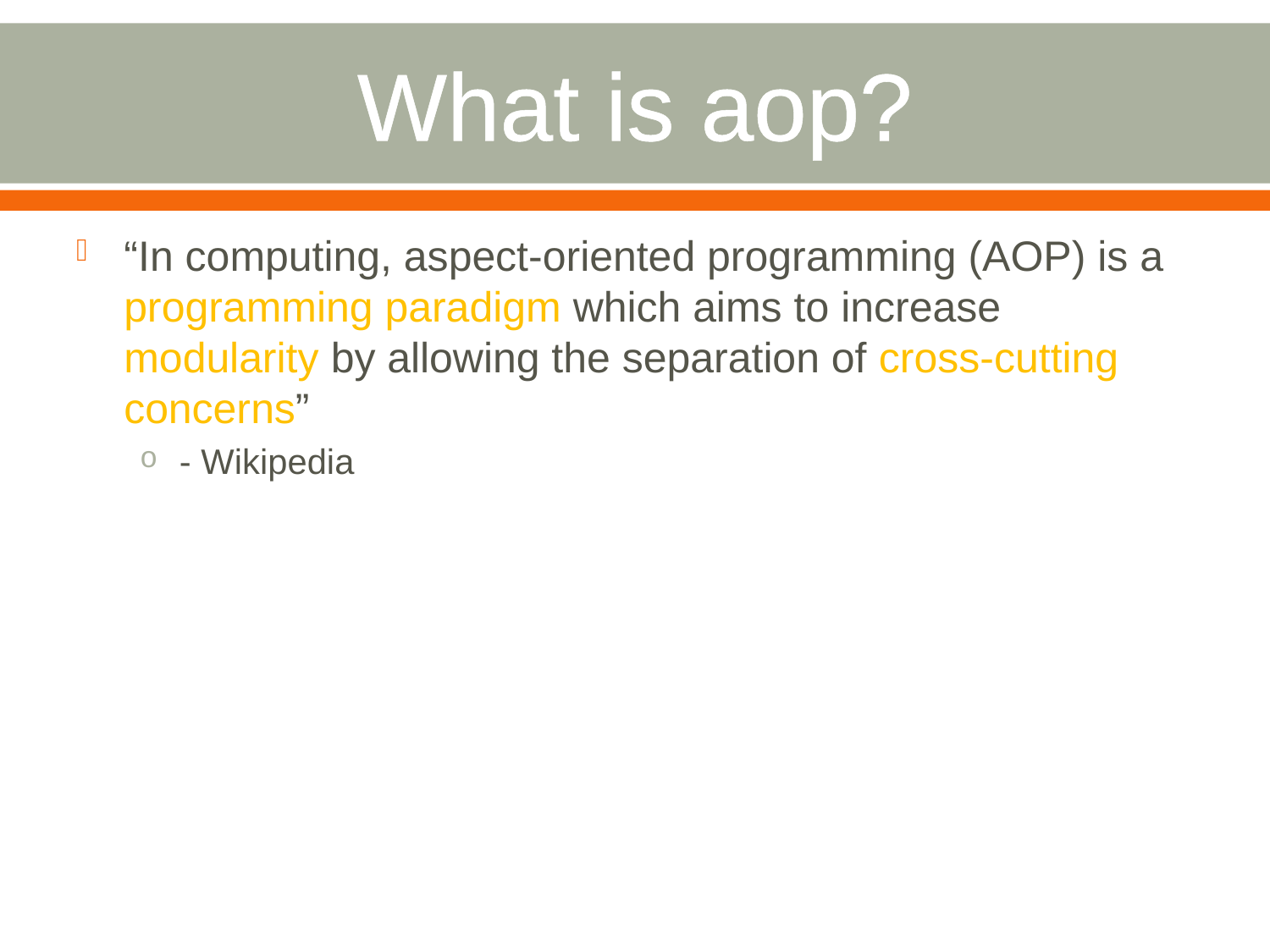

# What is aop?
“In computing, aspect-oriented programming (AOP) is a programming paradigm which aims to increase modularity by allowing the separation of cross-cutting concerns”
- Wikipedia